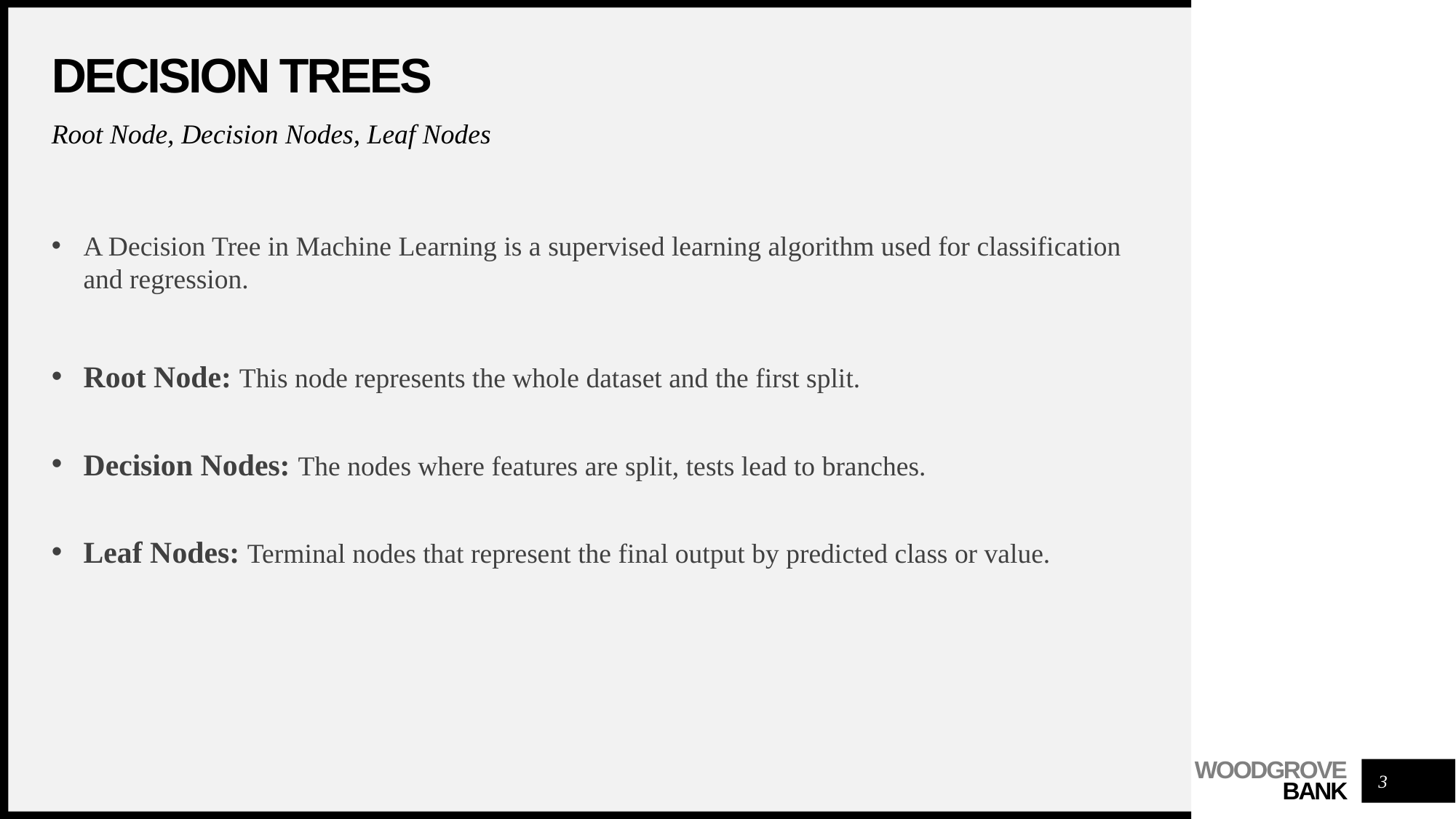

# Decision trees
Root Node, Decision Nodes, Leaf Nodes

A Decision Tree in Machine Learning is a supervised learning algorithm used for classification and regression.

Root Node: This node represents the whole dataset and the first split.
Decision Nodes: The nodes where features are split, tests lead to branches.
Leaf Nodes: Terminal nodes that represent the final output by predicted class or value.

3